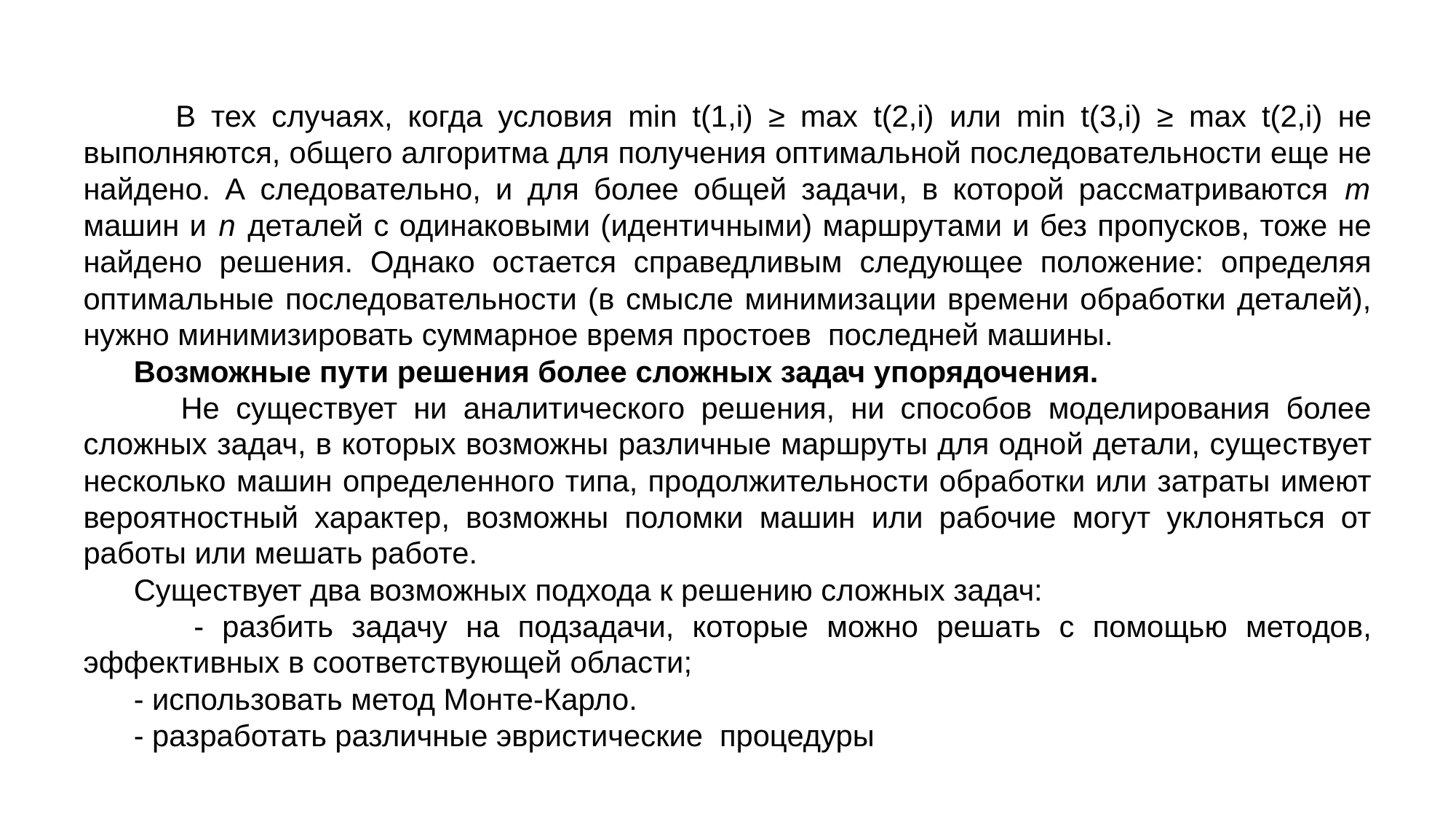

В тех случаях, когда условия min t(1,i) ≥ max t(2,i) или min t(3,i) ≥ max t(2,i) не выполняются, общего алгоритма для получения оптимальной последова­тельности еще не найдено. А следовательно, и для более общей задачи, в которой рассматриваются m машин и n деталей с одинаковыми (идентич­ными) маршрутами и без пропусков, тоже не найдено решения. Однако остается справедливым следующее положение: определяя оптимальные последовательности (в смысле минимизации времени обработки деталей), нужно минимизировать суммарное время простоев  последней машины.
      Возможные пути решения более сложных задач упорядочения.
      Не существует ни аналитического решения, ни способов моделирования более сложных задач, в которых возможны различные маршруты для одной детали, суще­ствует несколько машин определенного типа, продолжительности обработки или затраты имеют вероятностный характер, возможны поломки машин или рабочие могут уклоняться от работы или мешать работе.
      Существует два возможных подхода к решению слож­ных задач:
      - разбить задачу на под­задачи, которые можно решать с помощью методов, эффективных в соответ­ствующей области;
      - использовать метод Монте-Карло.
      - разработать различные эвристические  процедуры